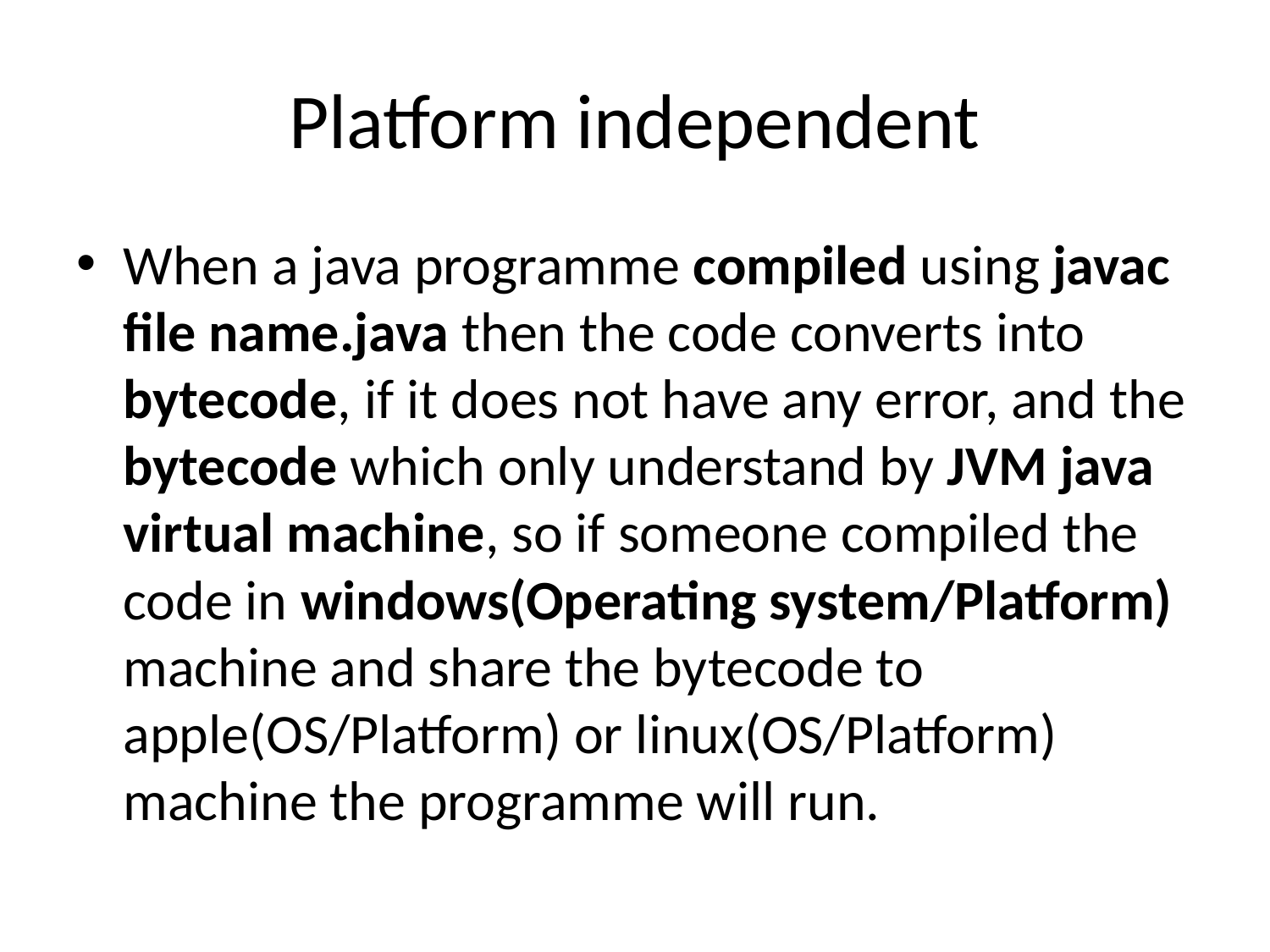

# Platform independent
When a java programme compiled using javac file name.java then the code converts into bytecode, if it does not have any error, and the bytecode which only understand by JVM java virtual machine, so if someone compiled the code in windows(Operating system/Platform) machine and share the bytecode to apple(OS/Platform) or linux(OS/Platform) machine the programme will run.